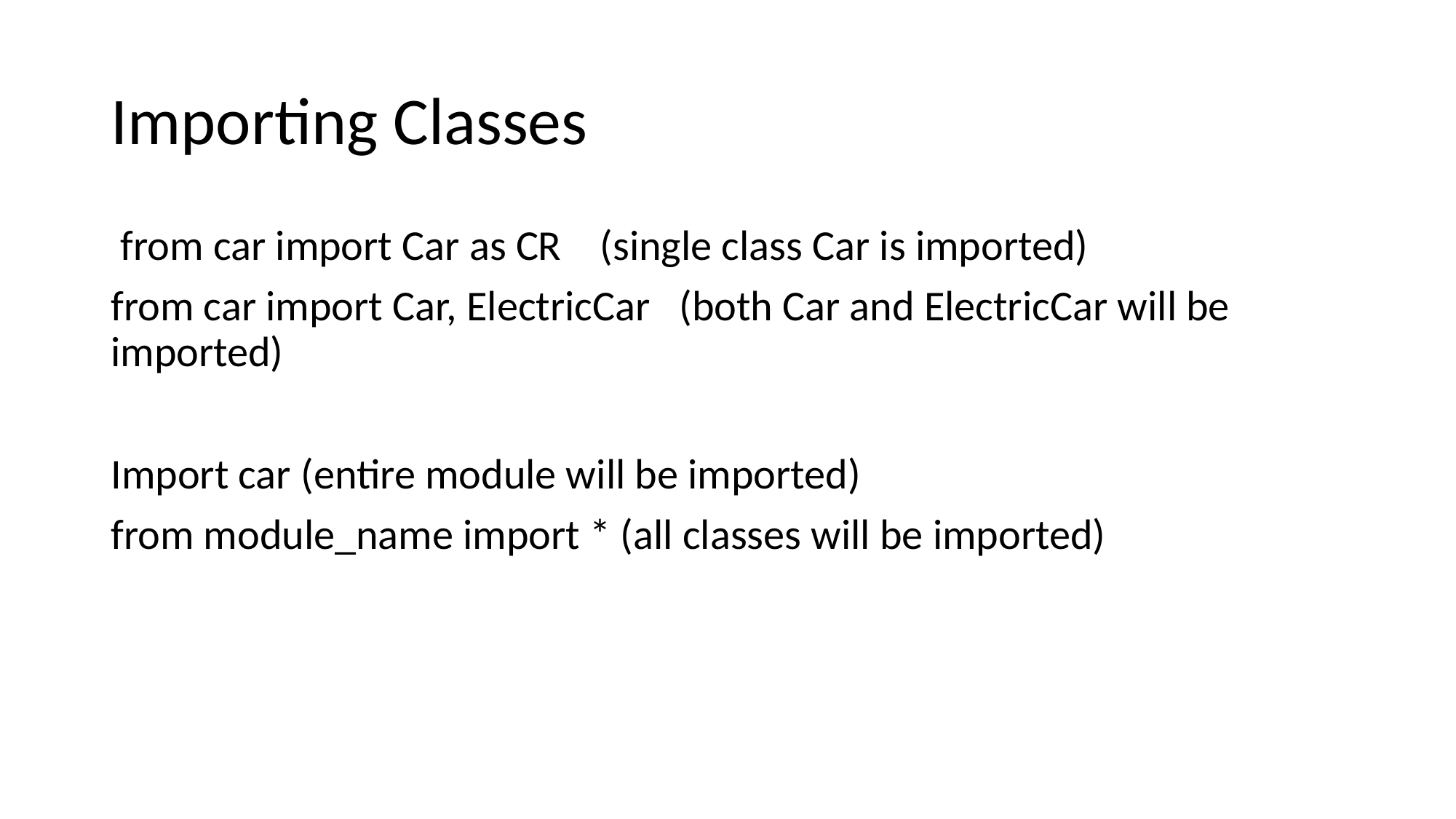

# Importing Classes
 from car import Car as CR    (single class Car is imported)
from car import Car, ElectricCar   (both Car and ElectricCar will be imported)

Import car (entire module will be imported)
from module_name import * (all classes will be imported)